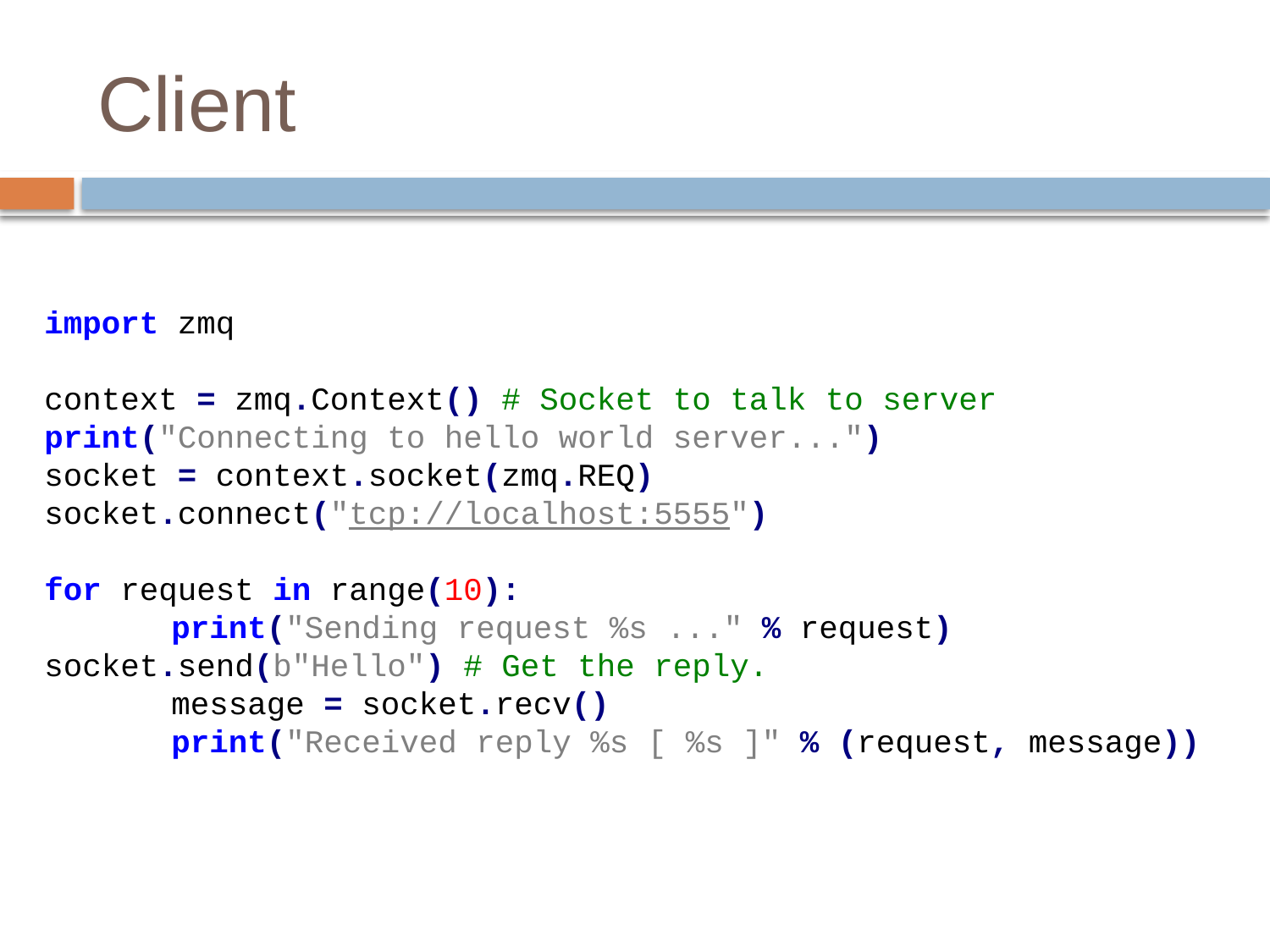

# Client
import zmq

context = zmq.Context() # Socket to talk to server print("Connecting to hello world server...")
socket = context.socket(zmq.REQ) socket.connect("tcp://localhost:5555")

for request in range(10):
	print("Sending request %s ..." % request) 	socket.send(b"Hello") # Get the reply.
	message = socket.recv()
	print("Received reply %s [ %s ]" % (request, message))